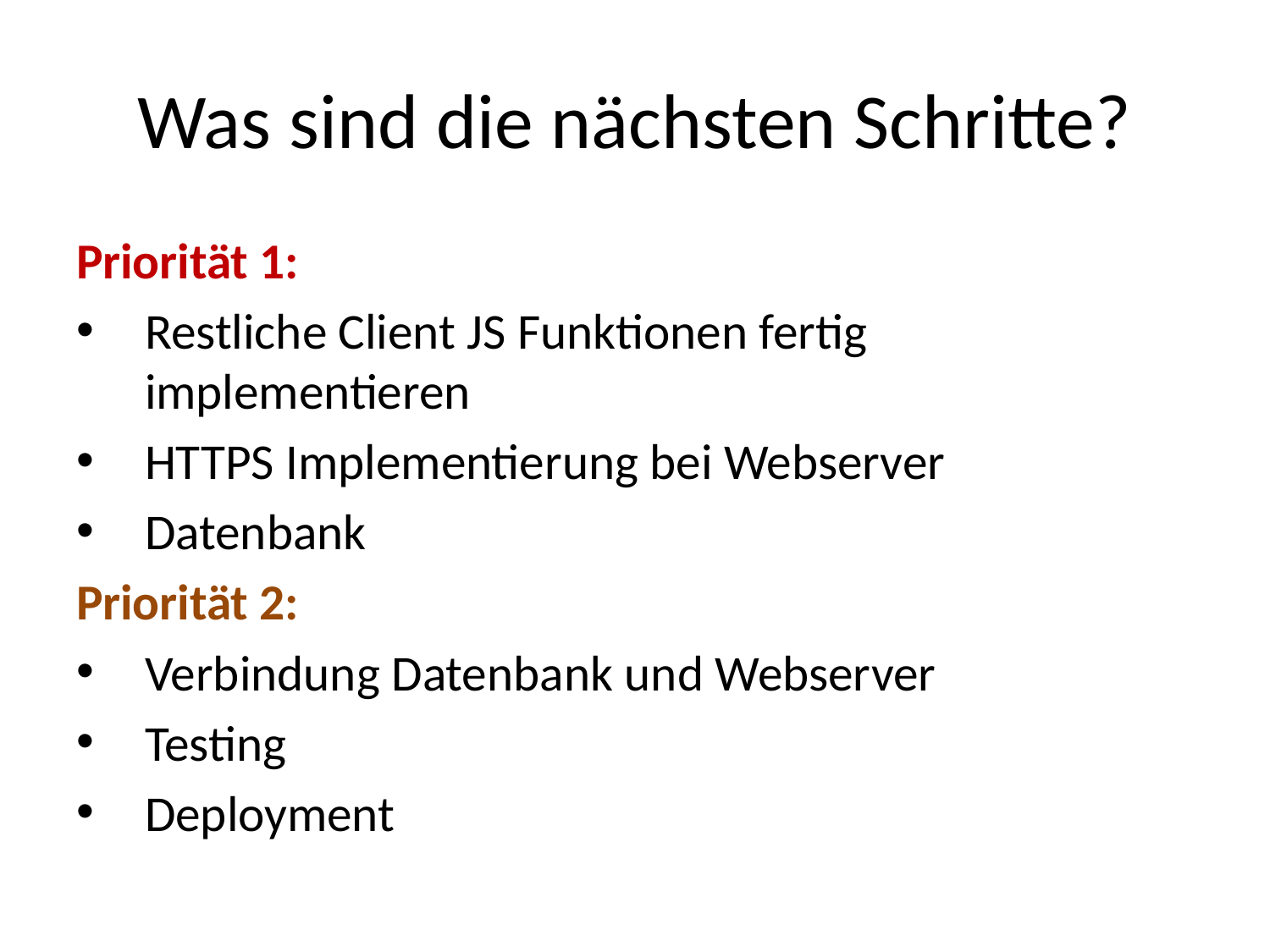

# Was sind die nächsten Schritte?
Priorität 1:
Restliche Client JS Funktionen fertig implementieren
HTTPS Implementierung bei Webserver
Datenbank
Priorität 2:
Verbindung Datenbank und Webserver
Testing
Deployment